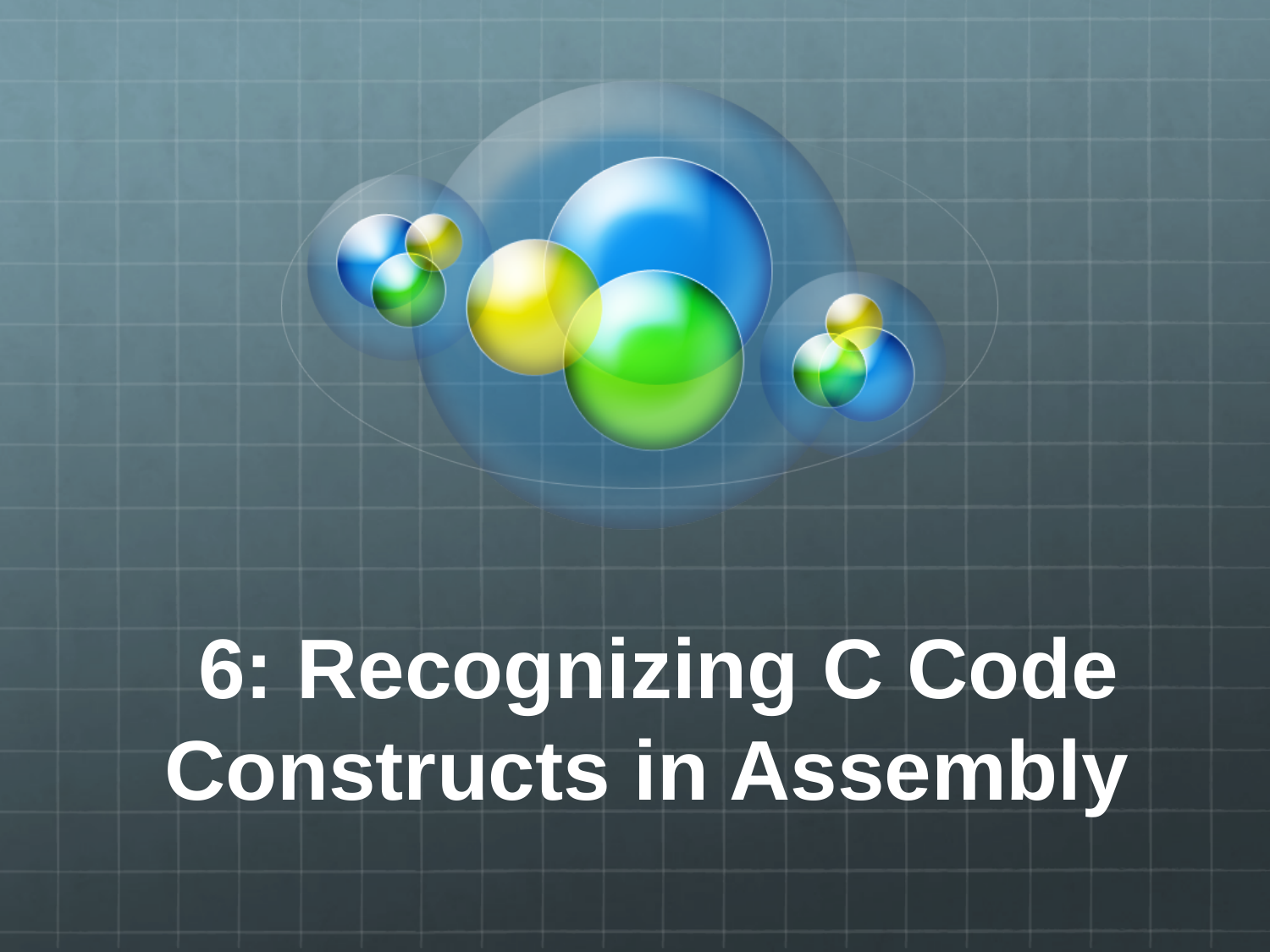

# 6: Recognizing C Code Constructs in Assembly